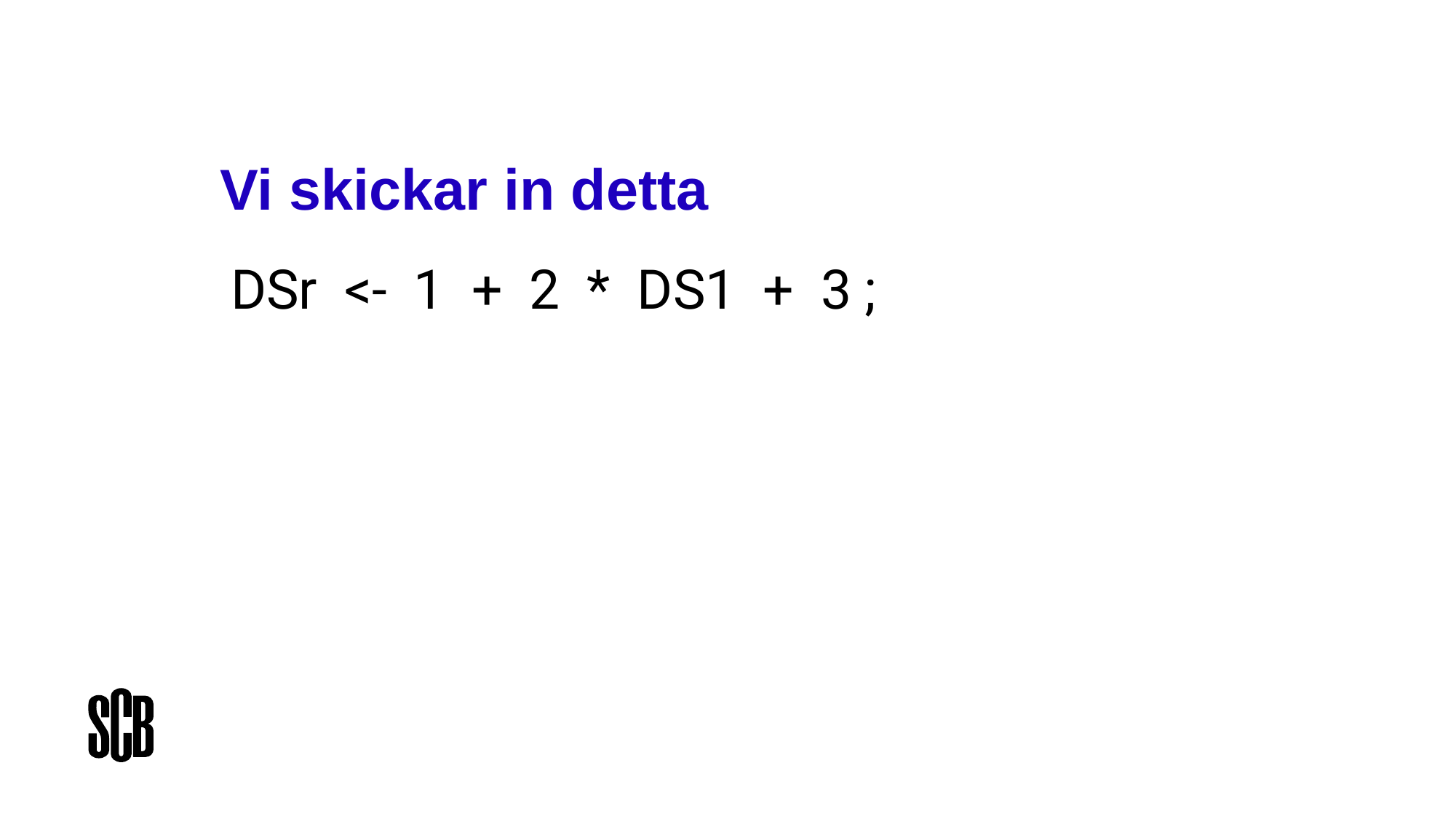

# Vi skickar in detta
DSr  <-  1  +  2  *  DS1  +  3 ;